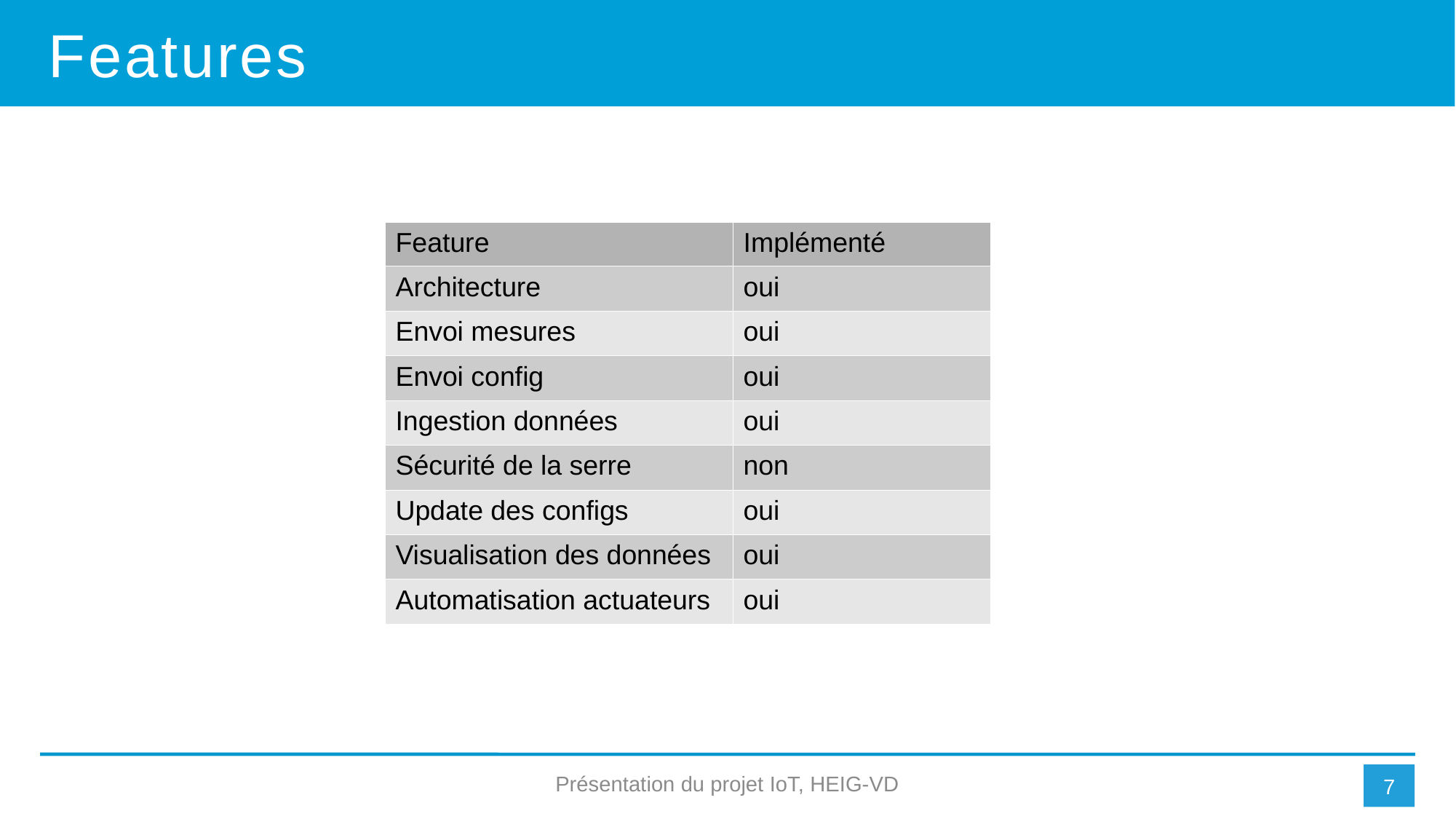

Features

| Feature | Implémenté |
| --- | --- |
| Architecture | oui |
| Envoi mesures | oui |
| Envoi config | oui |
| Ingestion données | oui |
| Sécurité de la serre | non |
| Update des configs | oui |
| Visualisation des données | oui |
| Automatisation actuateurs | oui |

Présentation du projet IoT, HEIG-VD
7